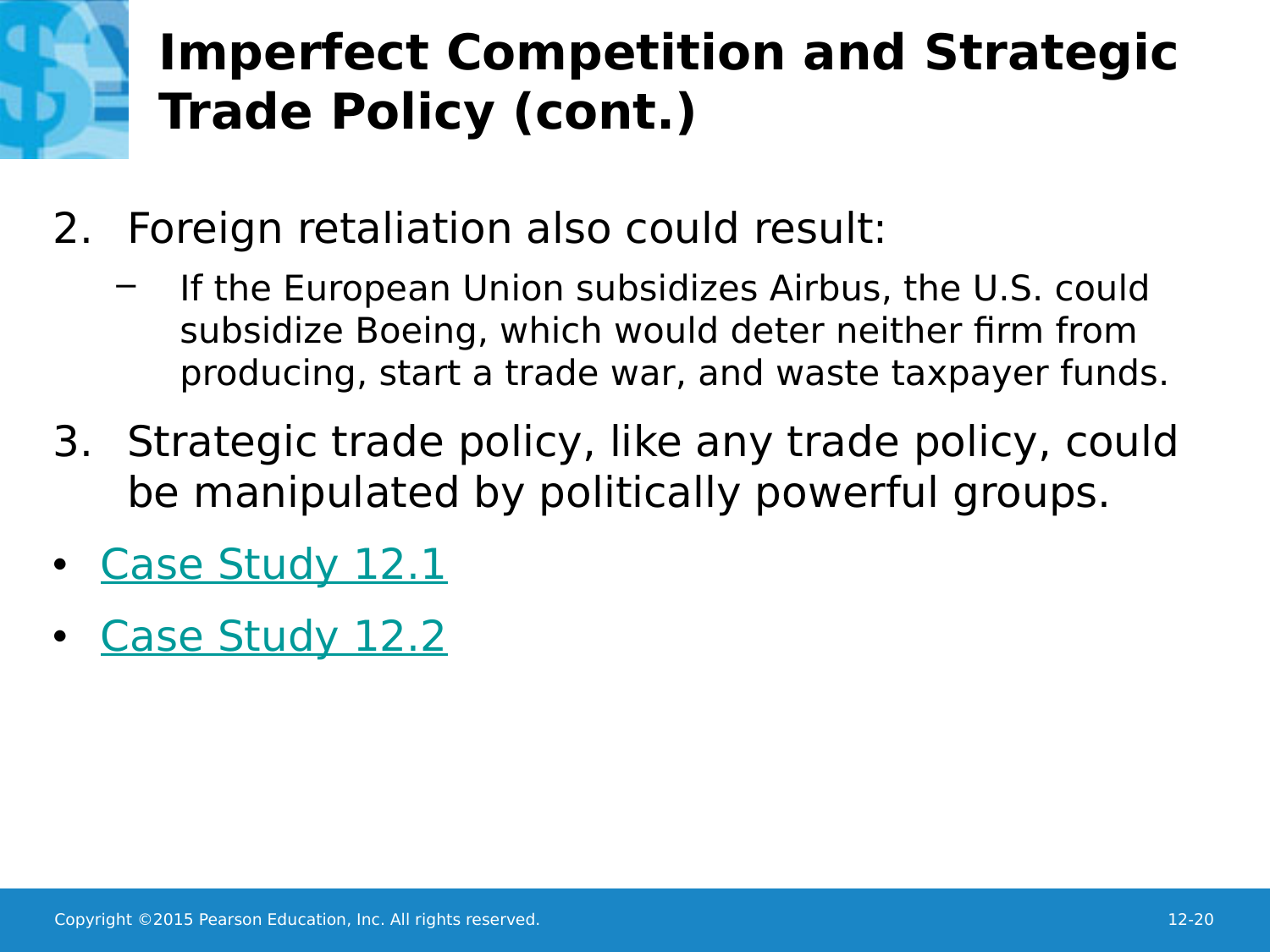

# Imperfect Competition and Strategic Trade Policy (cont.)
Foreign retaliation also could result:
If the European Union subsidizes Airbus, the U.S. could subsidize Boeing, which would deter neither firm from producing, start a trade war, and waste taxpayer funds.
Strategic trade policy, like any trade policy, could be manipulated by politically powerful groups.
Case Study 12.1
Case Study 12.2